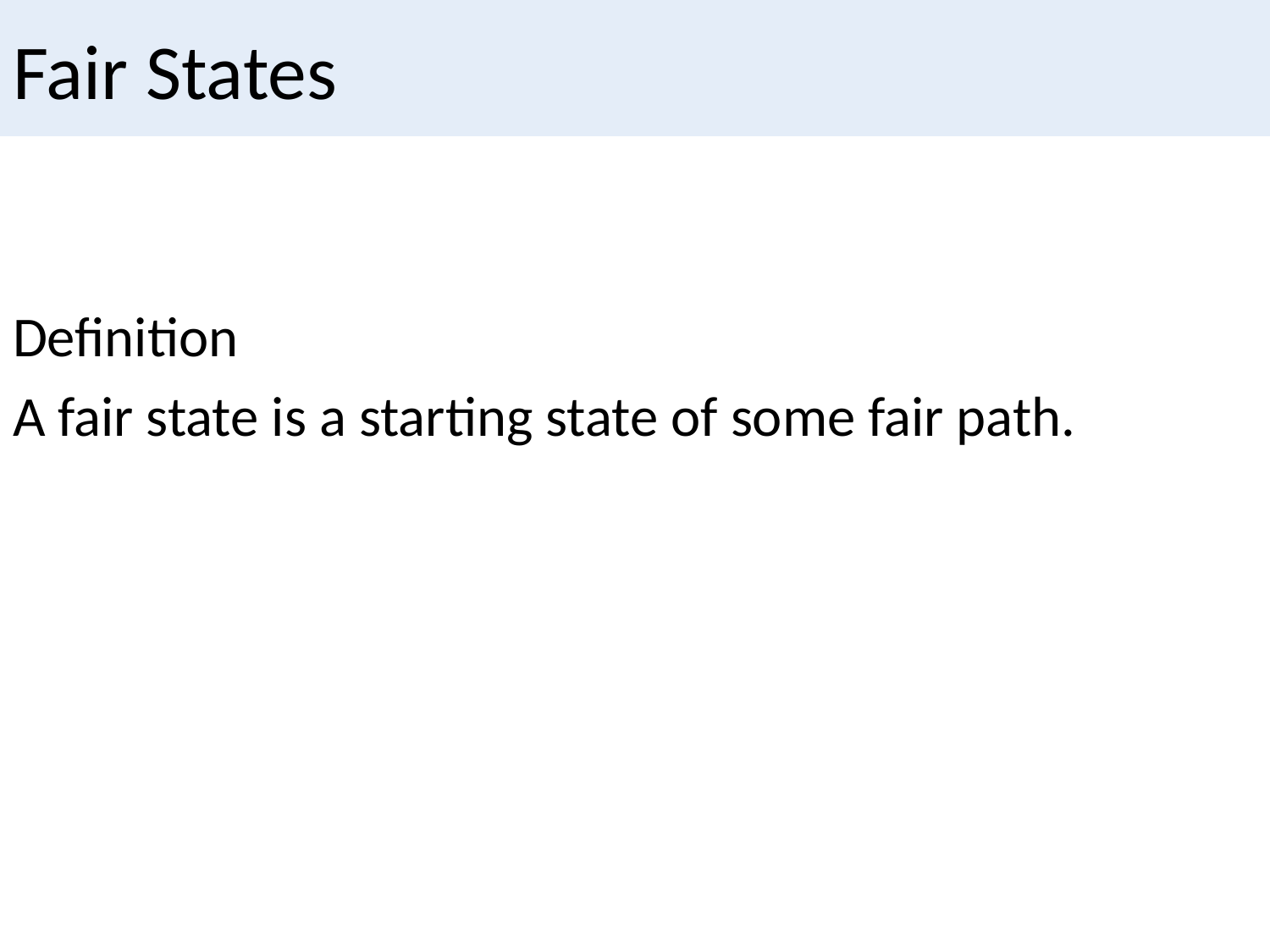

# Fair States

Definition
A fair state is a starting state of some fair path.